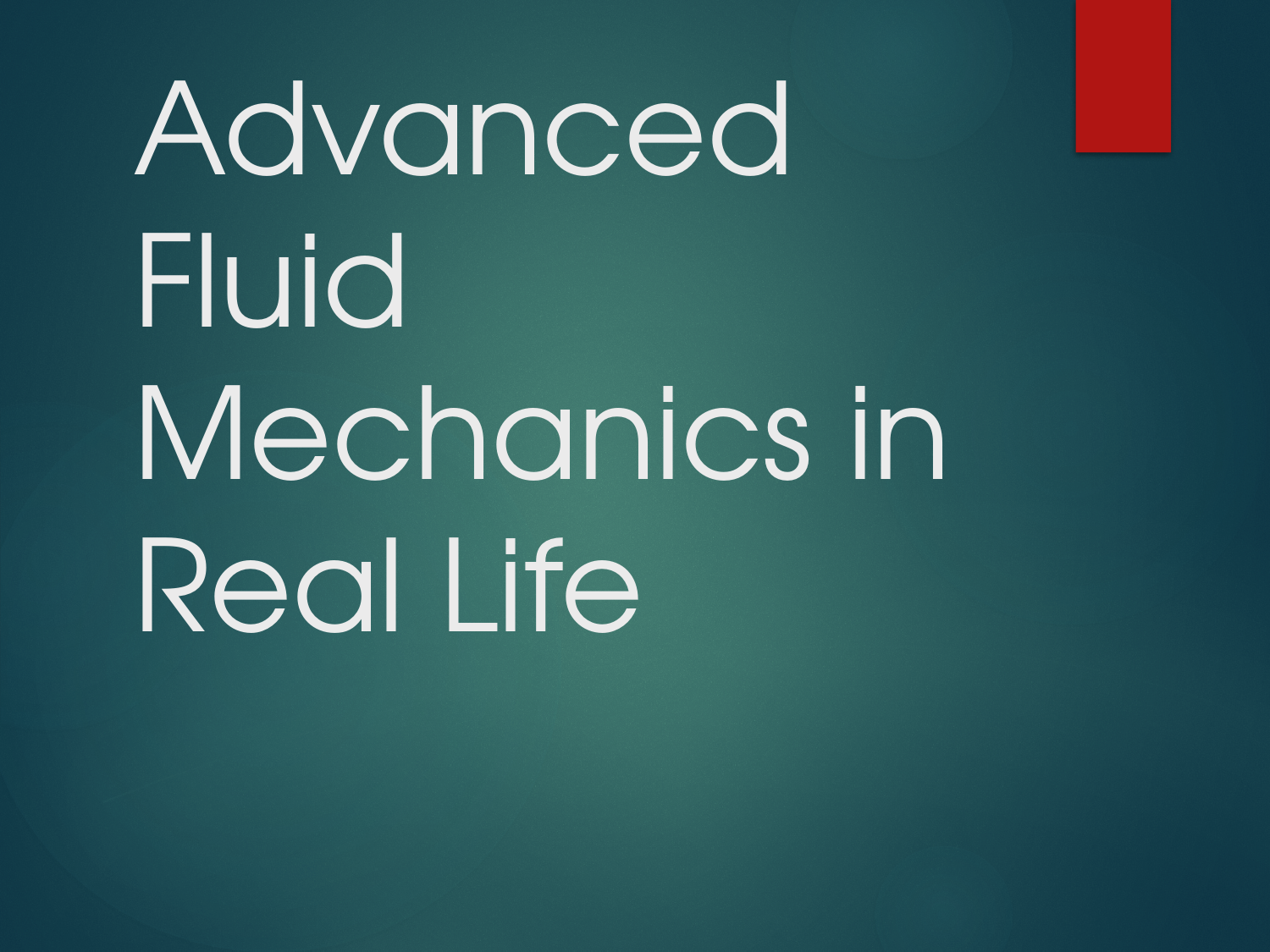

# Advanced Fluid Mechanics in Real Life